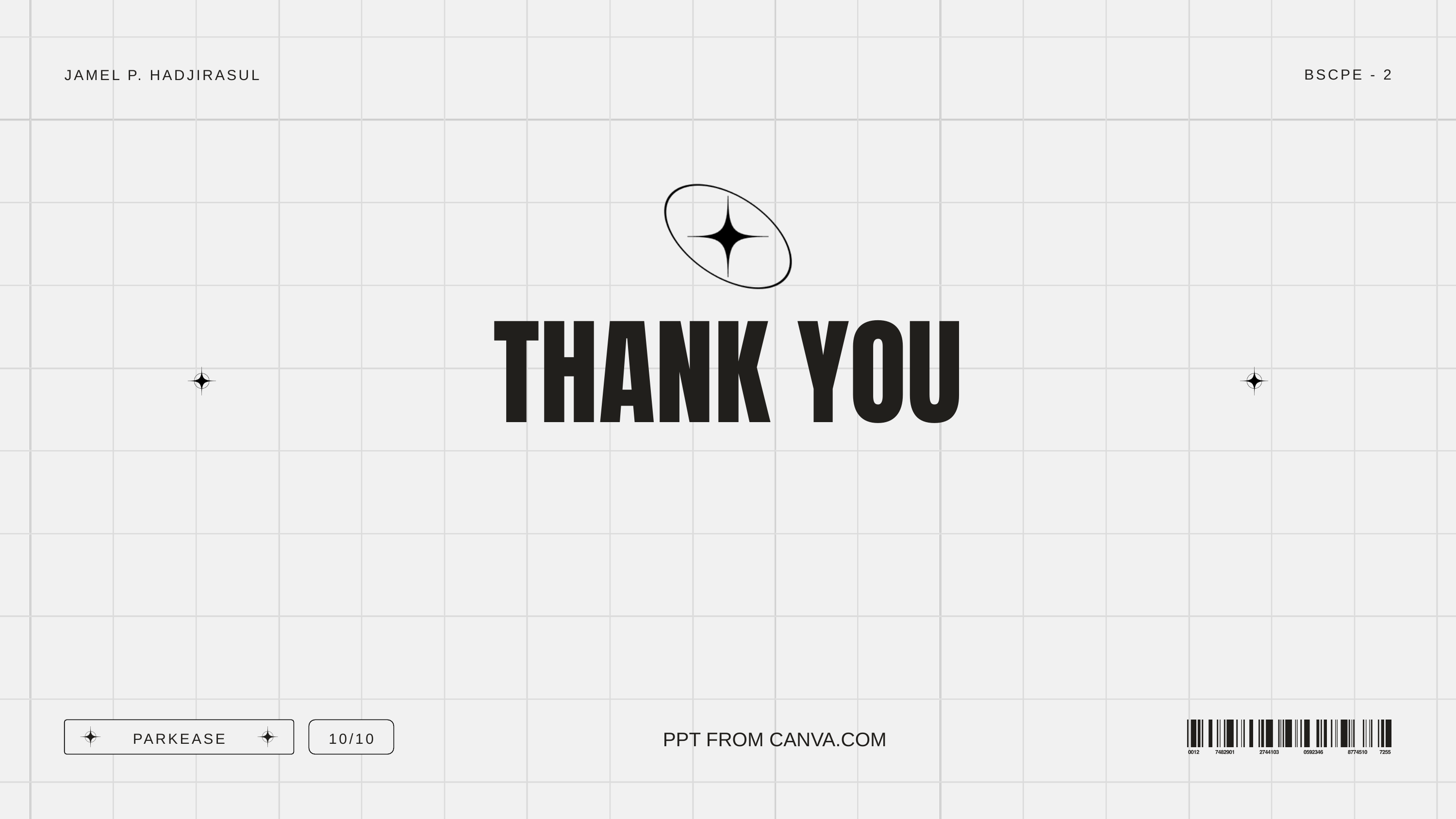

BSCPE - 2
JAMEL P. HADJIRASUL

THANK YOU

PARKEASE

10/10

PPT FROM CANVA.COM